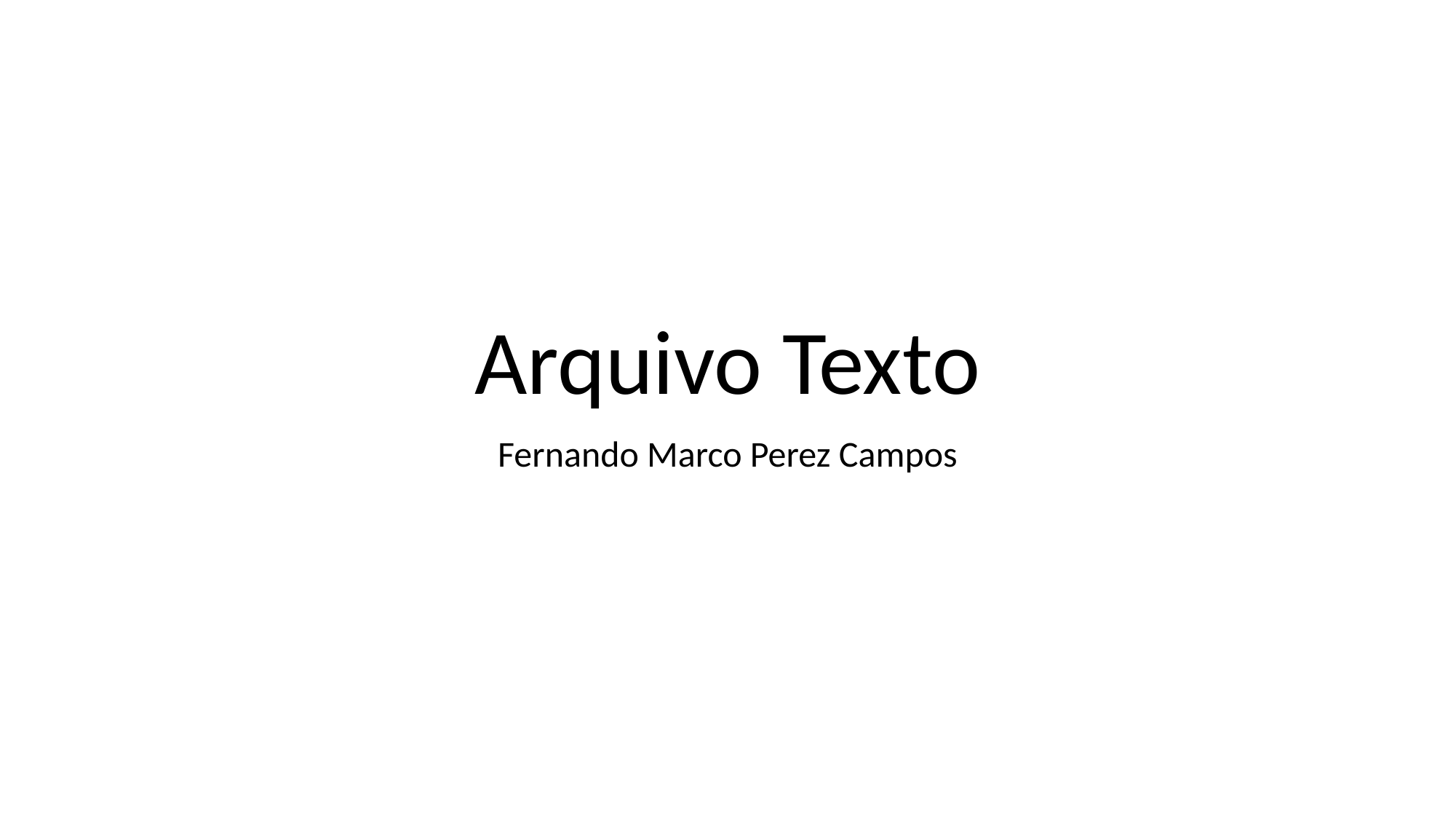

# Arquivo Texto
Fernando Marco Perez Campos